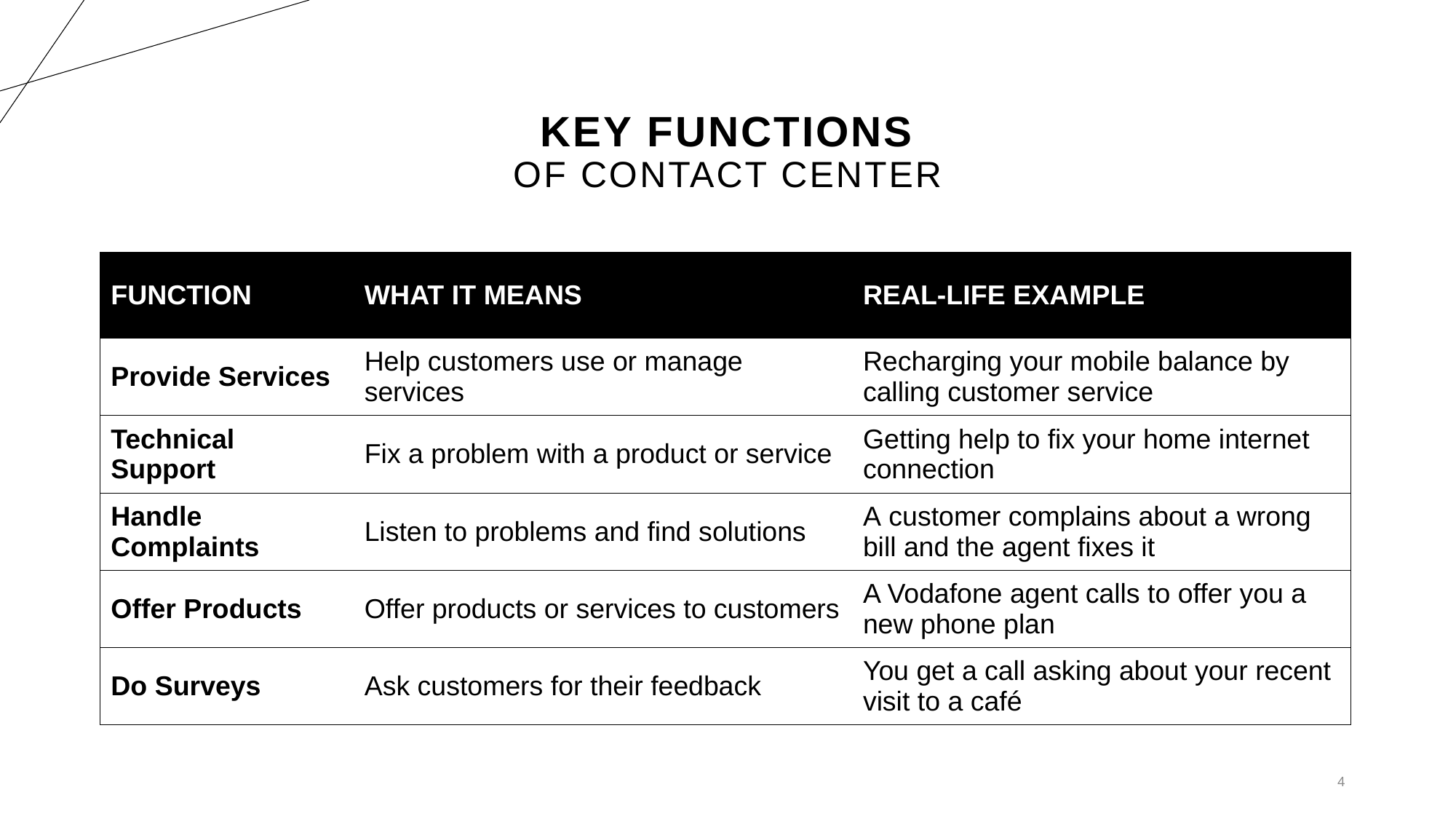

# Key Functions of Contact Center
| FUNCTION | WHAT IT MEANS | REAL-LIFE EXAMPLE |
| --- | --- | --- |
| Provide Services | Help customers use or manage services | Recharging your mobile balance by calling customer service |
| Technical Support | Fix a problem with a product or service | Getting help to fix your home internet connection |
| Handle Complaints | Listen to problems and find solutions | A customer complains about a wrong bill and the agent fixes it |
| Offer Products | Offer products or services to customers | A Vodafone agent calls to offer you a new phone plan |
| Do Surveys | Ask customers for their feedback | You get a call asking about your recent visit to a café |
4